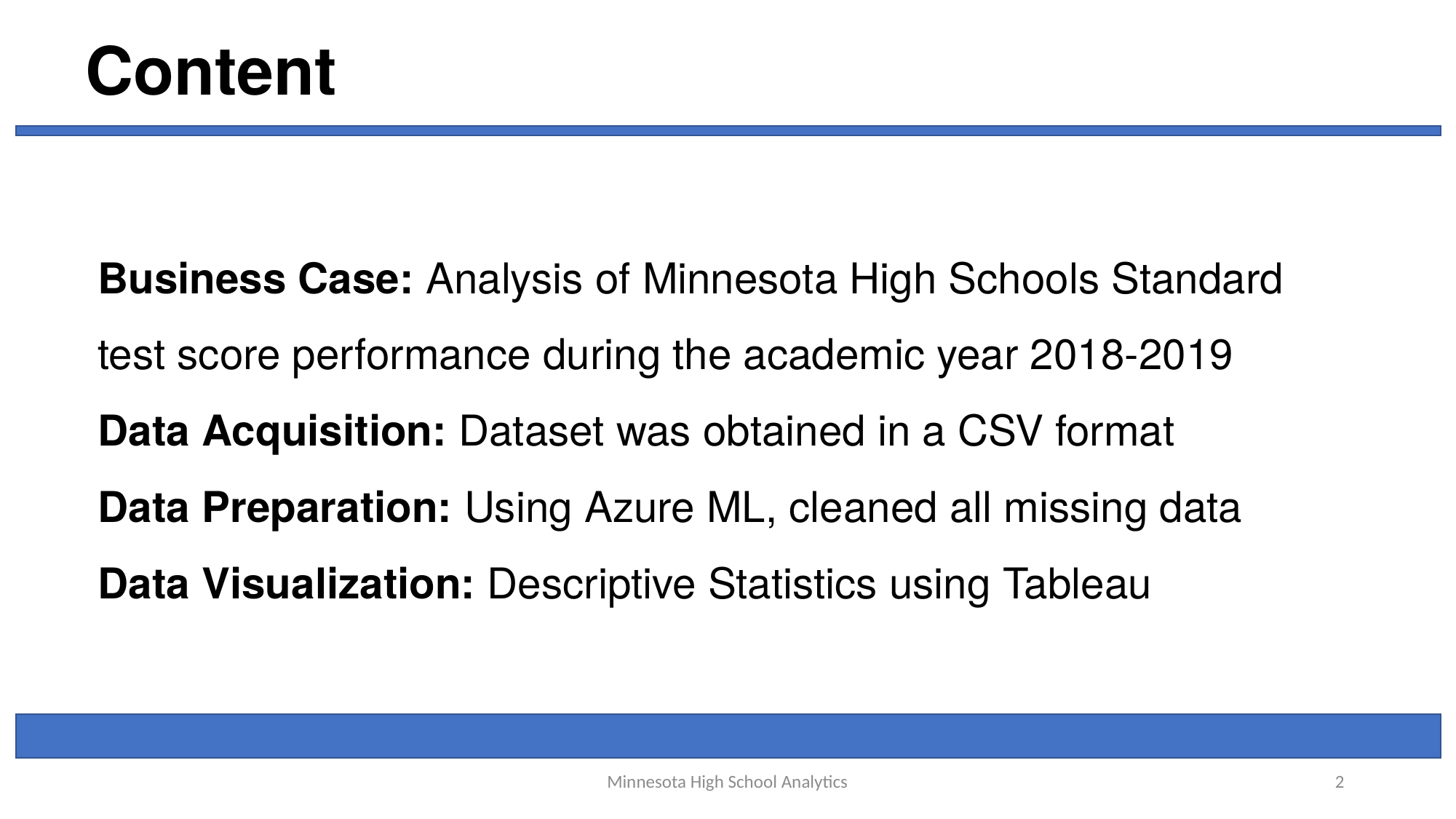

Content

# Business Case: Analysis of Minnesota High Schools Standard test score performance during the academic year 2018-2019 Data Acquisition: Dataset was obtained in a CSV format Data Preparation: Using Azure ML, cleaned all missing data Data Visualization: Descriptive Statistics using Tableau

Minnesota High School Analytics
2